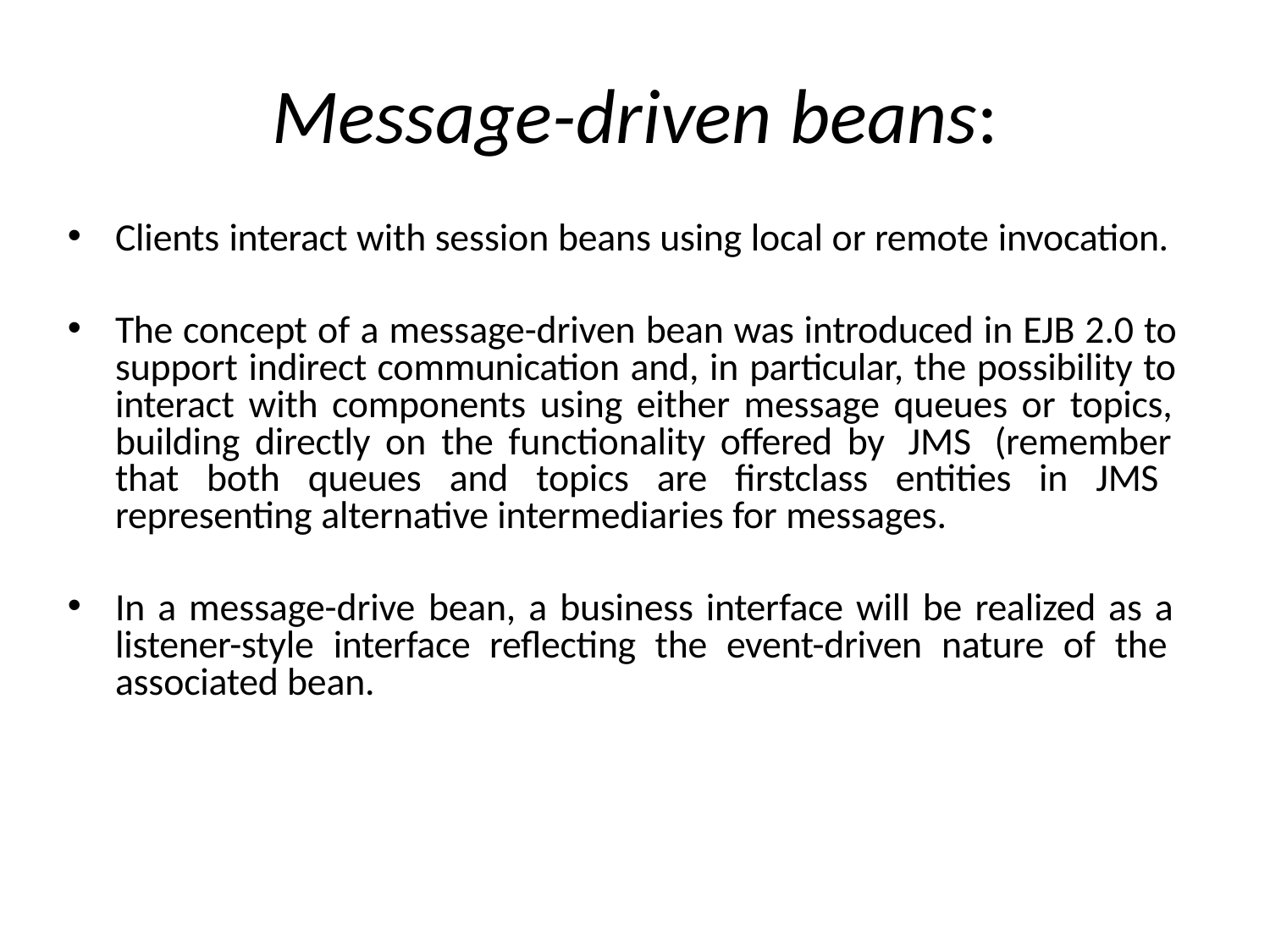

# Message-driven beans:
Clients interact with session beans using local or remote invocation.

The concept of a message-driven bean was introduced in EJB 2.0 to  support indirect communication and, in particular, the possibility to  interact with components using either message queues or topics,  building directly on the functionality offered by JMS (remember  that both queues and topics are firstclass entities in JMS  representing alternative intermediaries for messages.

In a message-drive bean, a business interface will be realized as a  listener-style interface reflecting the event-driven nature of the  associated bean.